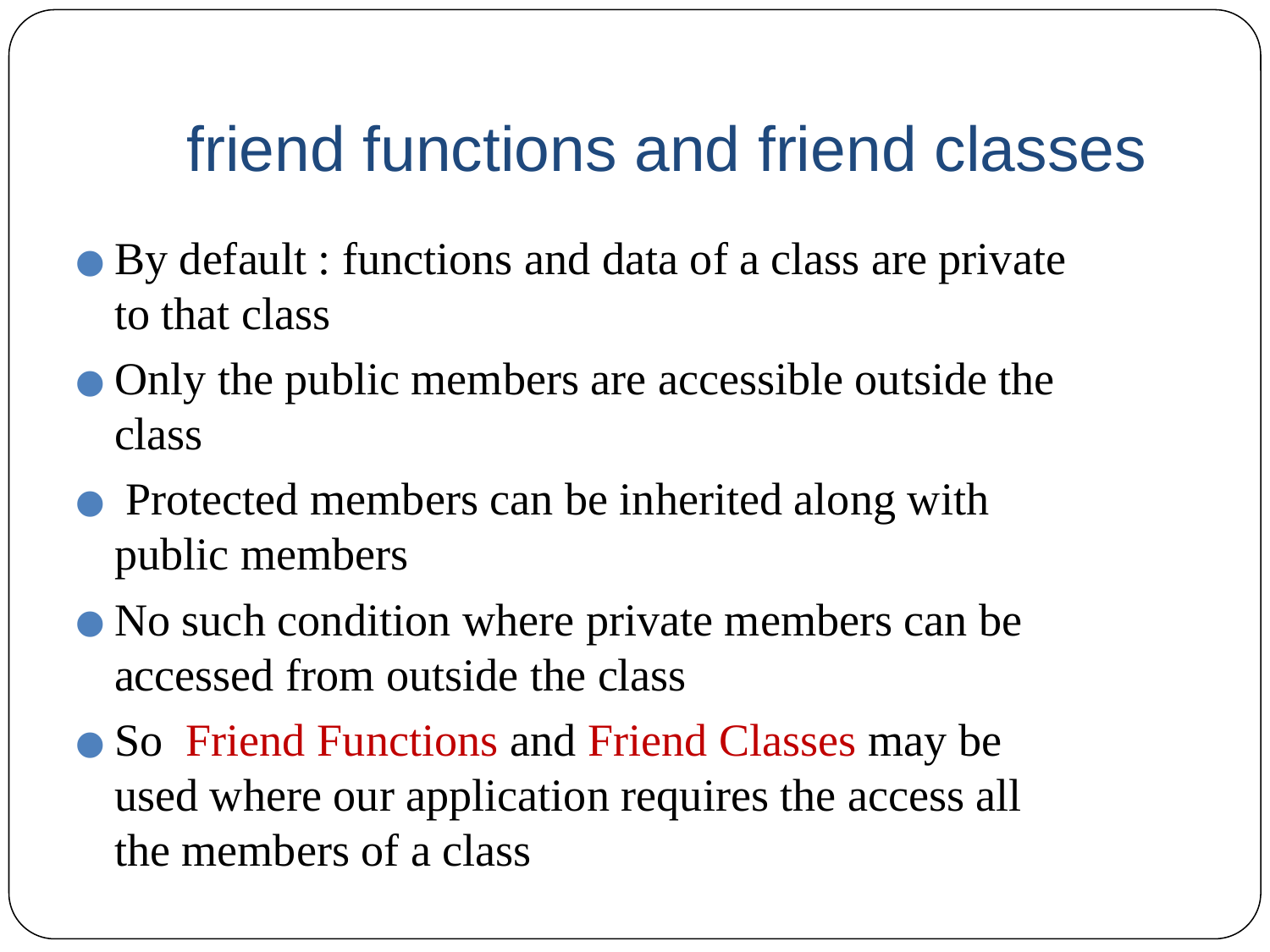

# friend functions and friend classes
By default : functions and data of a class are private to that class
Only the public members are accessible outside the class
 Protected members can be inherited along with public members
No such condition where private members can be accessed from outside the class
So  Friend Functions and Friend Classes may be used where our application requires the access all the members of a class